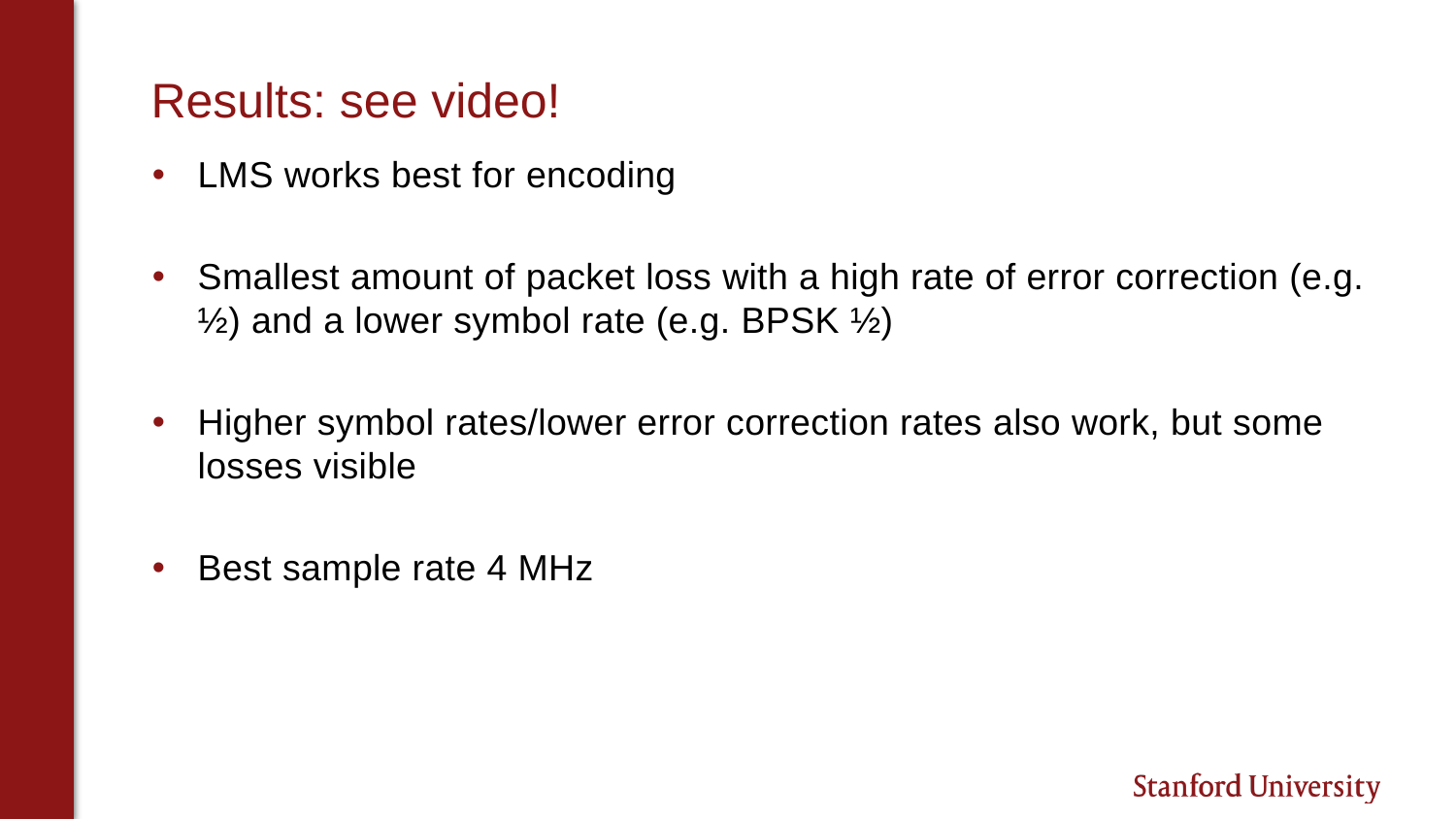

# Results: see video!
LMS works best for encoding

Smallest amount of packet loss with a high rate of error correction (e.g. ½) and a lower symbol rate (e.g. BPSK ½)

Higher symbol rates/lower error correction rates also work, but some losses visible

Best sample rate 4 MHz